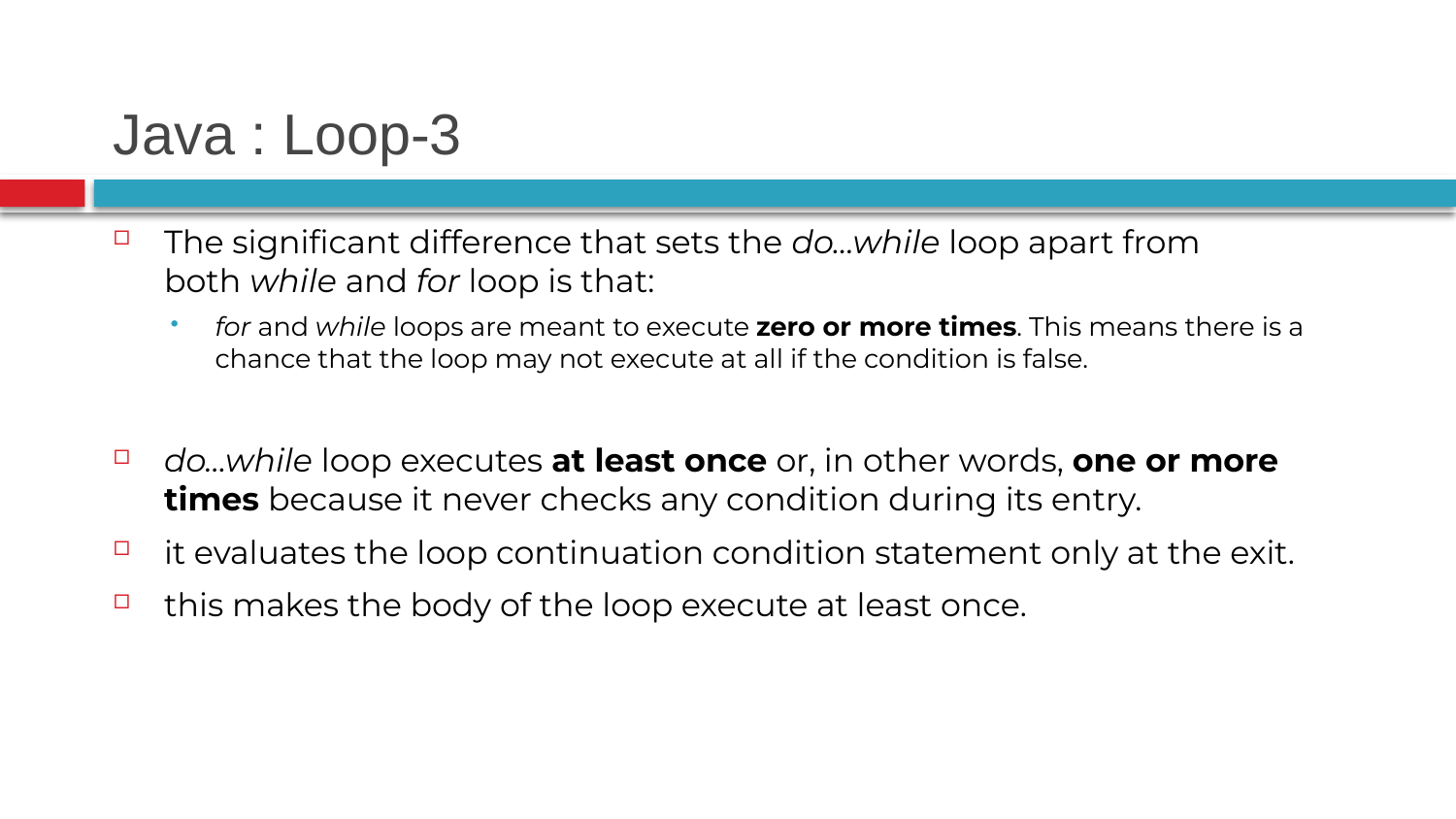

# Java : Loop-3
The significant difference that sets the do…while loop apart from both while and for loop is that:
for and while loops are meant to execute zero or more times. This means there is a chance that the loop may not execute at all if the condition is false.

do…while loop executes at least once or, in other words, one or more times because it never checks any condition during its entry.
it evaluates the loop continuation condition statement only at the exit.
this makes the body of the loop execute at least once.